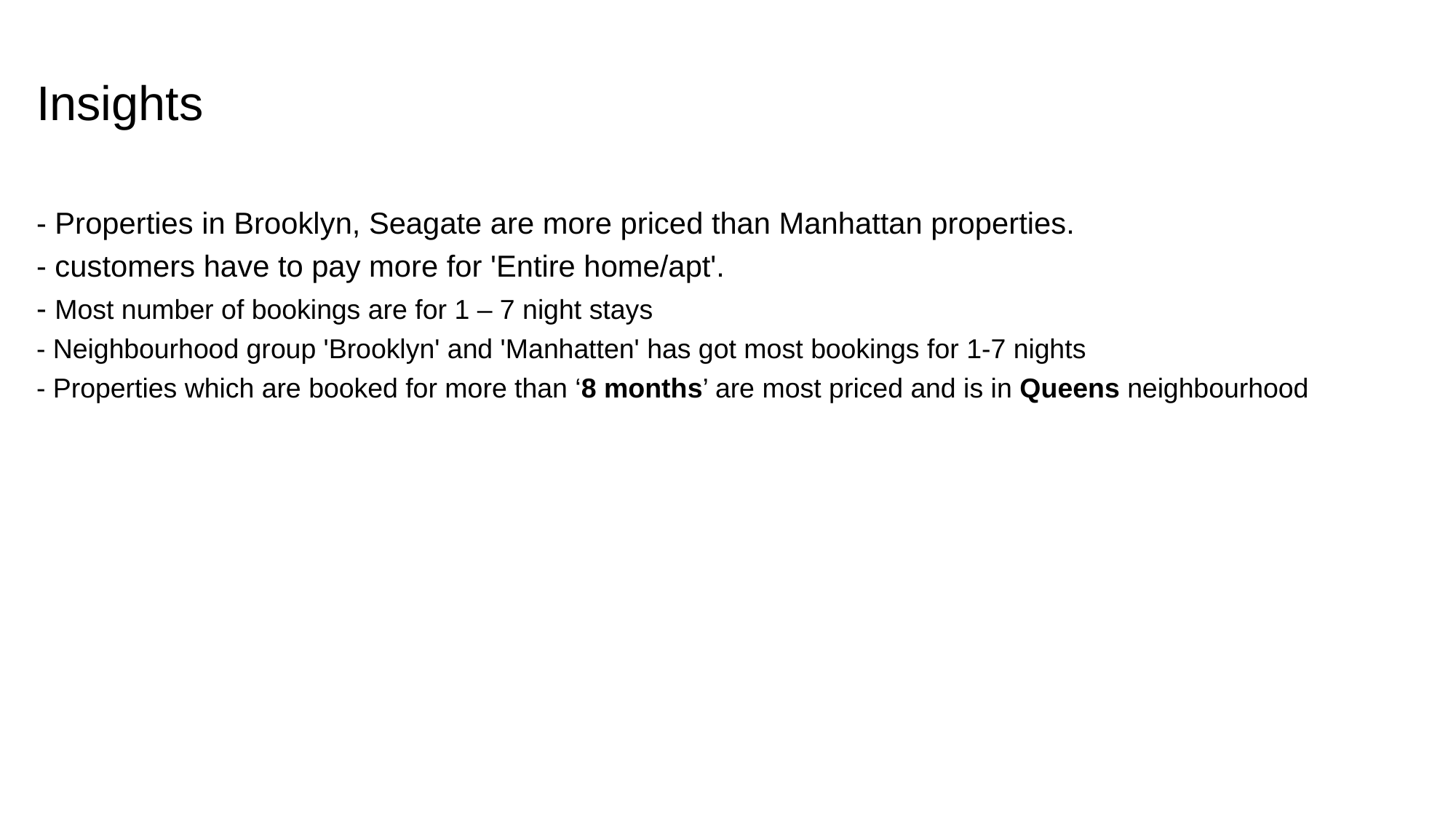

Insights

- Properties in Brooklyn, Seagate are more priced than Manhattan properties.
- customers have to pay more for 'Entire home/apt'.
- Most number of bookings are for 1 – 7 night stays
- Neighbourhood group 'Brooklyn' and 'Manhatten' has got most bookings for 1-7 nights
- Properties which are booked for more than ‘8 months’ are most priced and is in Queens neighbourhood